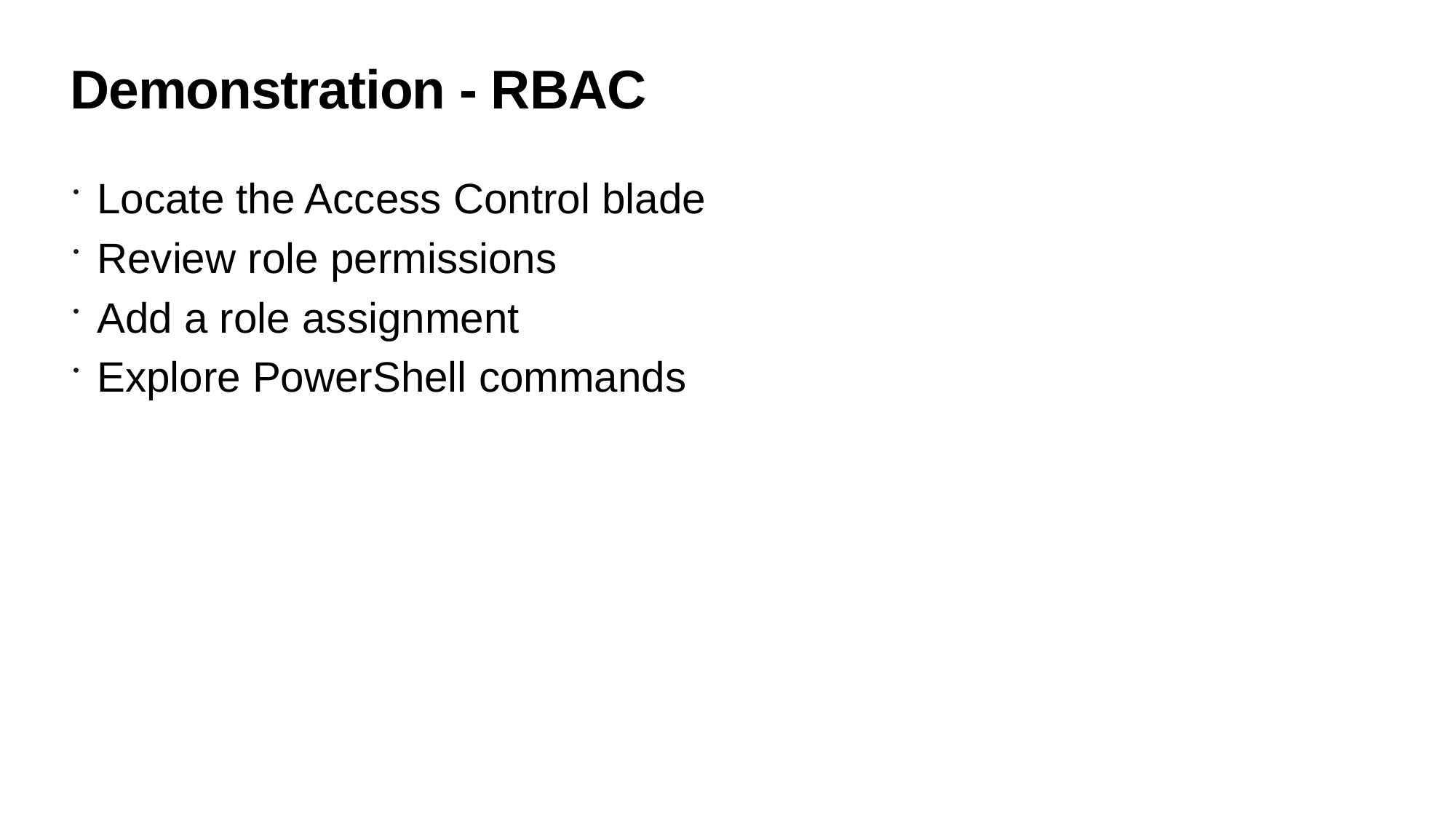

# Demonstration - RBAC
Locate the Access Control blade
Review role permissions
Add a role assignment
Explore PowerShell commands